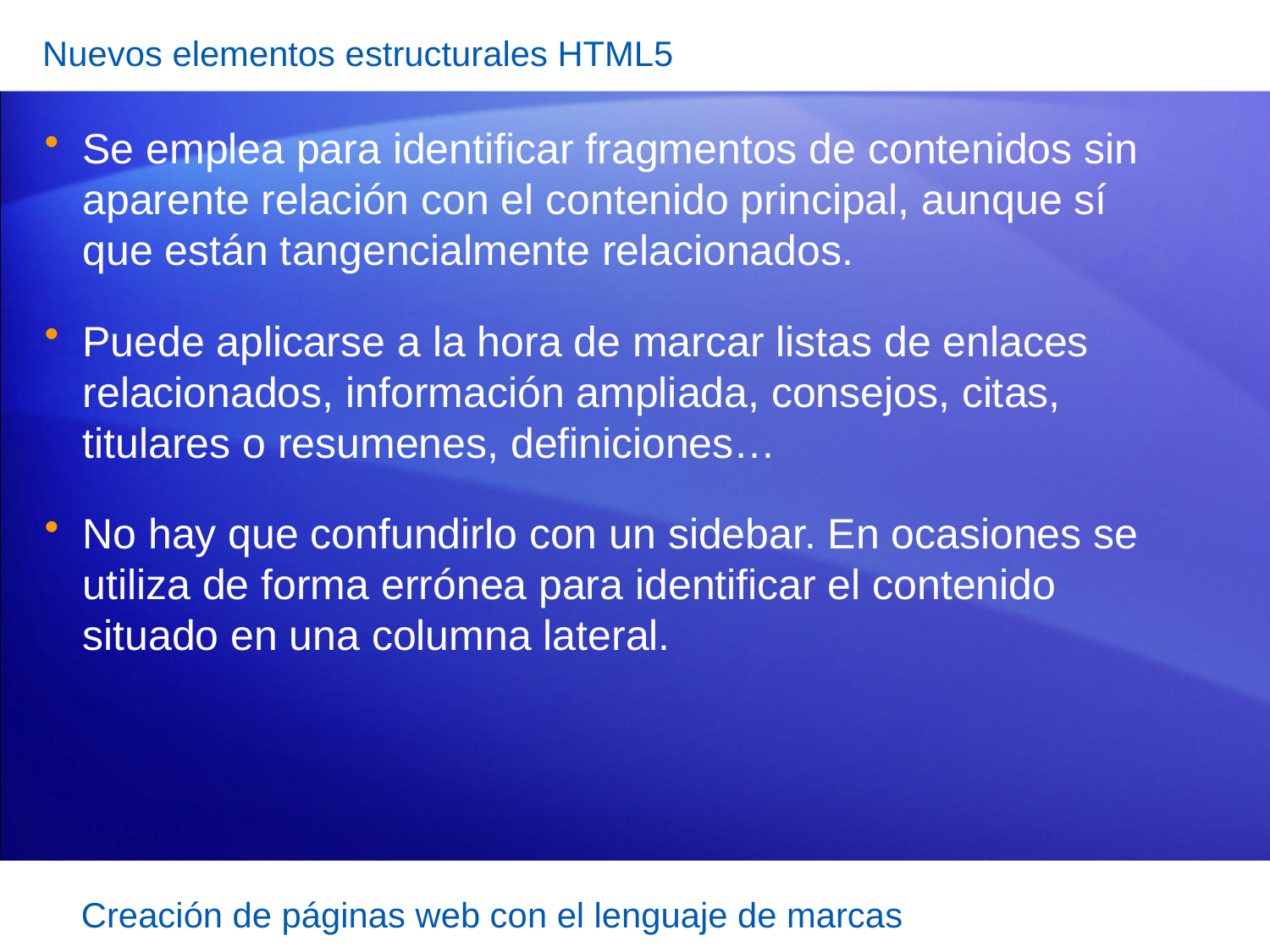

Nuevos elementos estructurales HTML5
Se emplea para identificar fragmentos de contenidos sin aparente relación con el contenido principal, aunque sí que están tangencialmente relacionados.
Puede aplicarse a la hora de marcar listas de enlaces relacionados, información ampliada, consejos, citas, titulares o resumenes, definiciones…
No hay que confundirlo con un sidebar. En ocasiones se utiliza de forma errónea para identificar el contenido situado en una columna lateral.
Creación de páginas web con el lenguaje de marcas